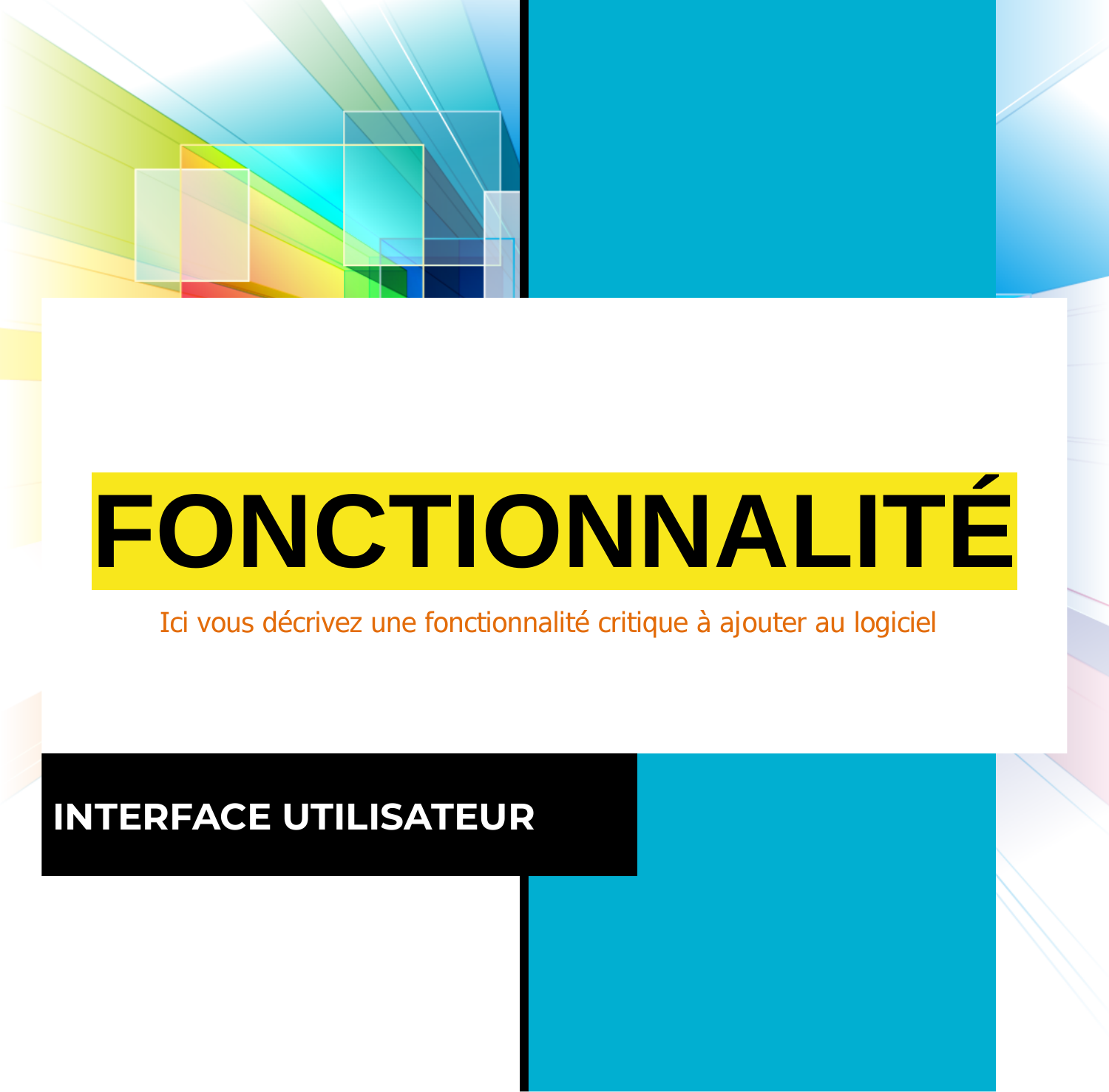

# FONCTIONNALITÉ
Ici vous décrivez une fonctionnalité critique à ajouter au logiciel
INTERFACE UTILISATEUR